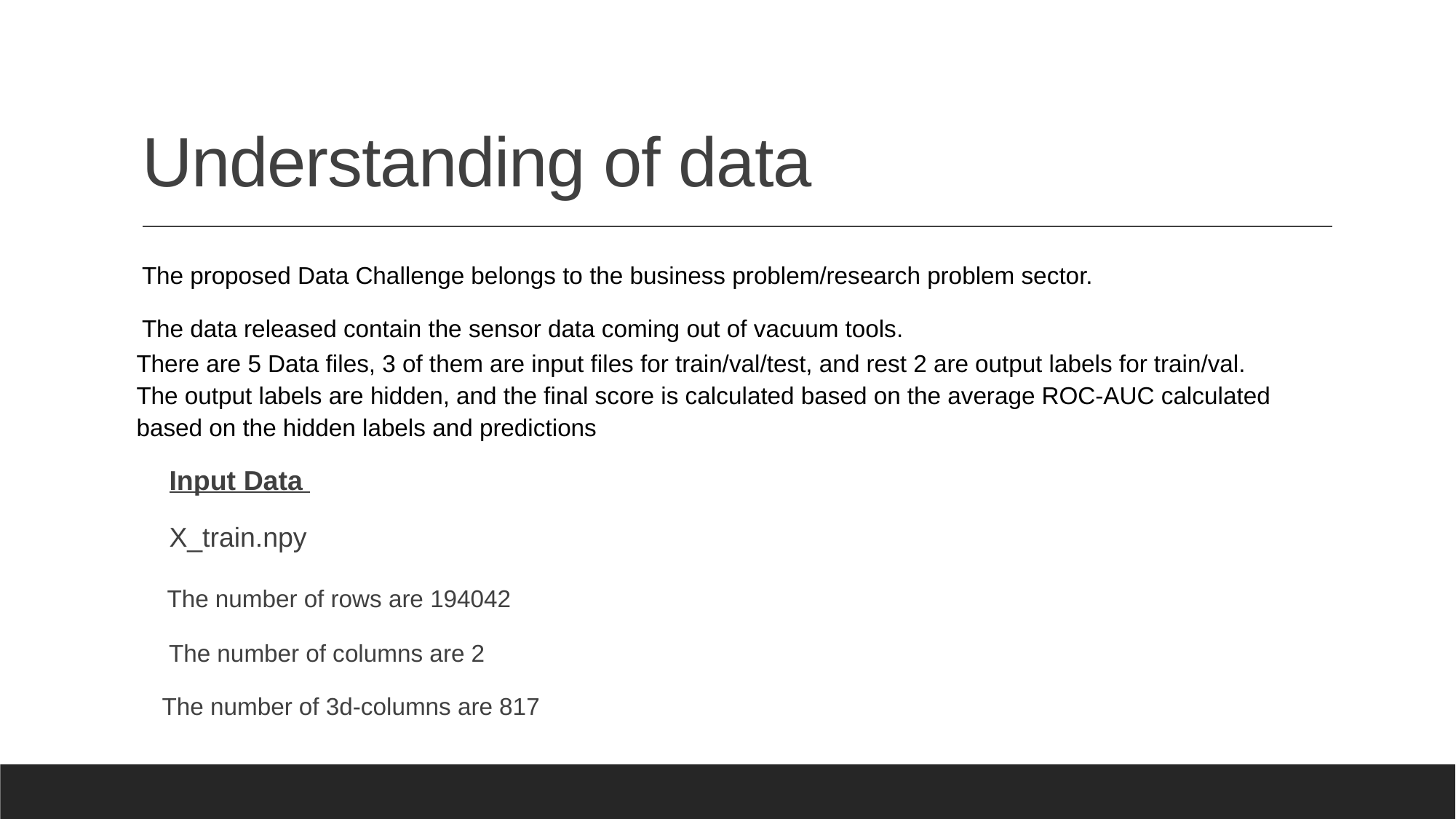

# Understanding of data
The proposed Data Challenge belongs to the business problem/research problem sector.
The data released contain the sensor data coming out of vacuum tools.
There are 5 Data files, 3 of them are input files for train/val/test, and rest 2 are output labels for train/val.
The output labels are hidden, and the final score is calculated based on the average ROC-AUC calculated
based on the hidden labels and predictions
     Input Data
     X_train.npy
   The number of rows are 194042
    The number of columns are 2
   The number of 3d-columns are 817